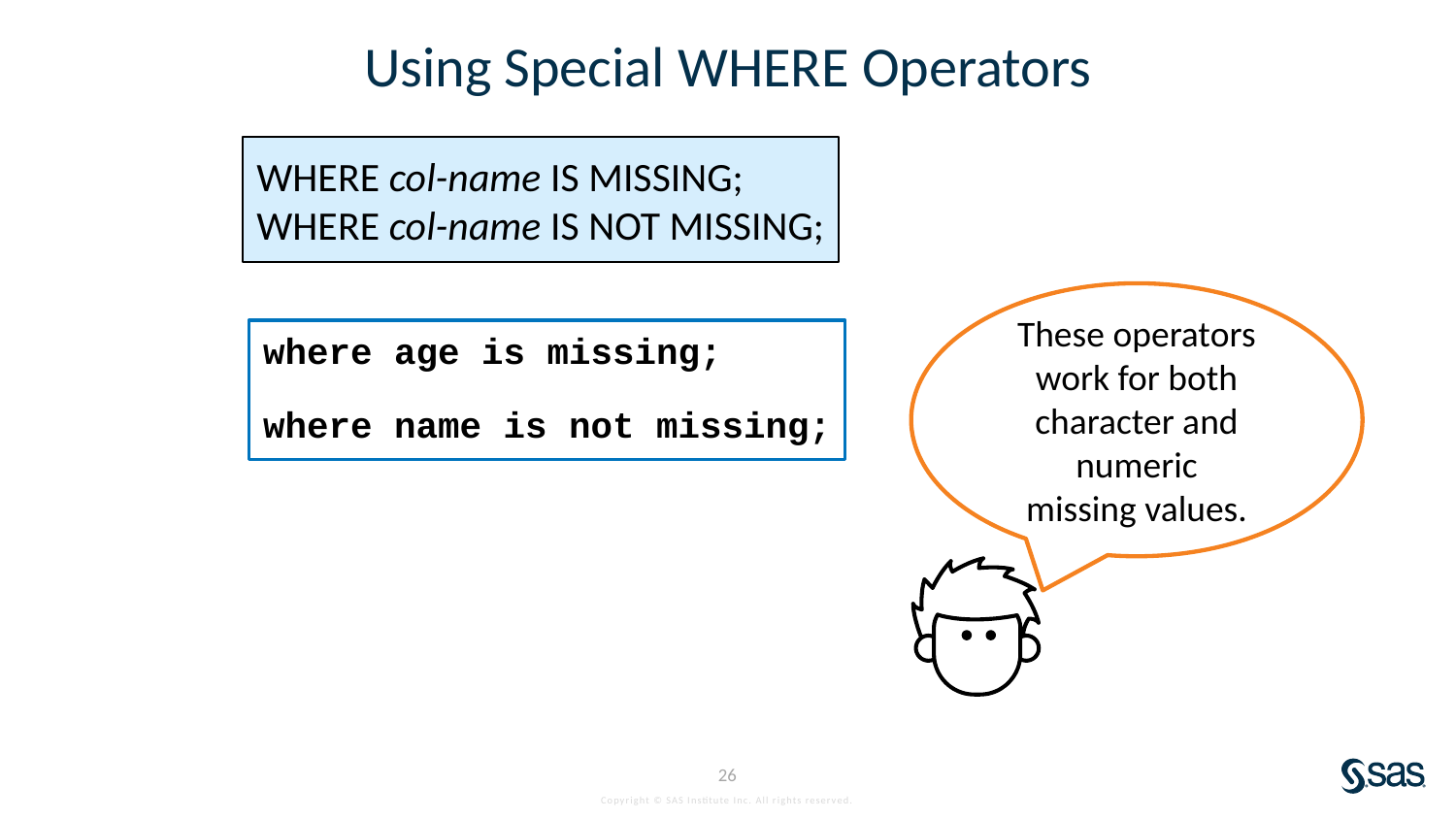

# Using Special WHERE Operators
WHERE col-name IS MISSING;
WHERE col-name IS NOT MISSING;
These operators work for both character and numeric
missing values.
where age is missing;

where name is not missing;